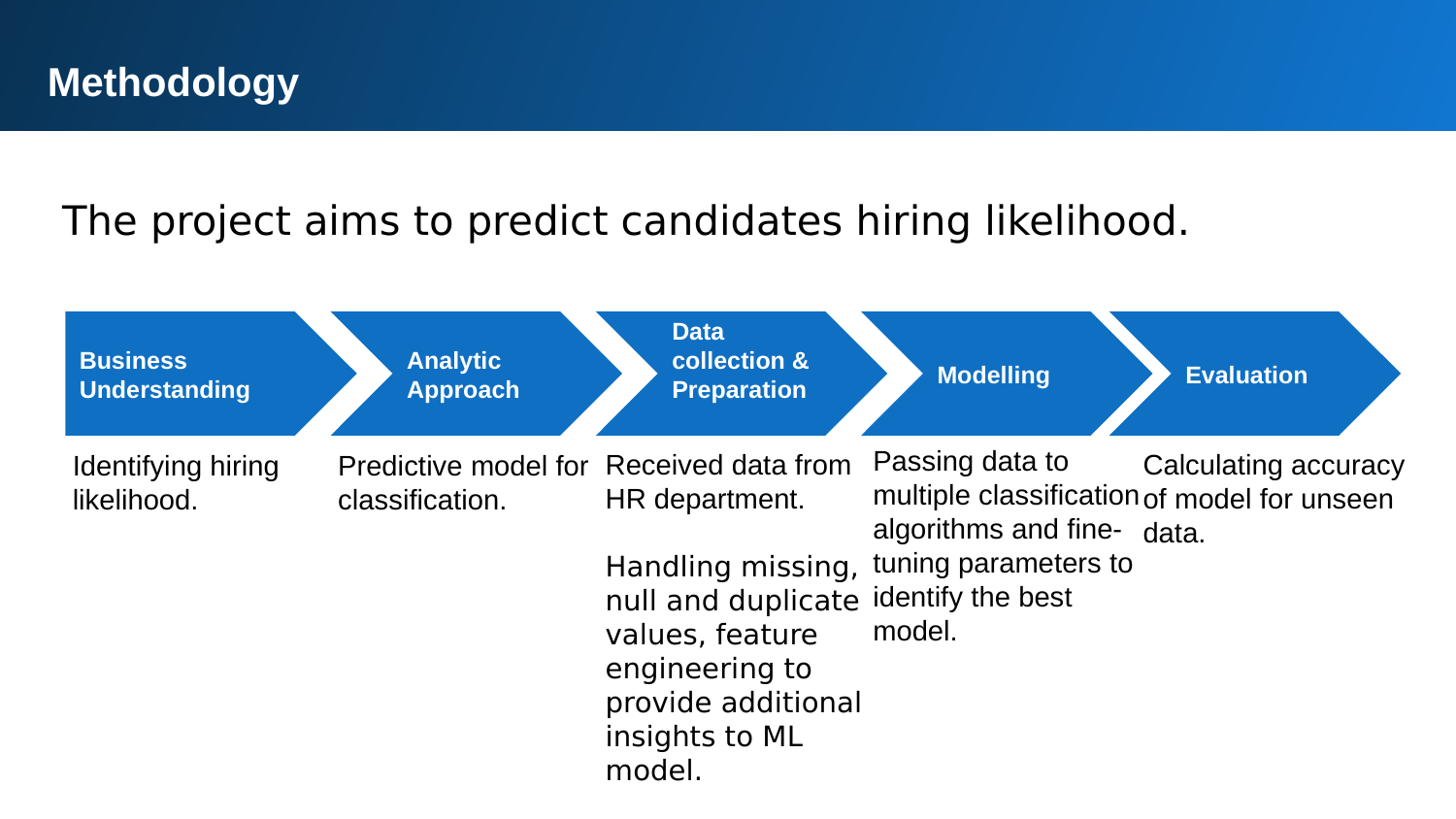

Methodology

The project aims to predict candidates hiring likelihood.

Business Understanding
Analytic Approach
Data collection & Preparation
Modelling
Evaluation
Passing data to multiple classification algorithms and fine-tuning parameters to identify the best model.

Received data from HR department.

Handling missing, null and duplicate values, feature engineering to provide additional insights to ML model.

Calculating accuracy of model for unseen data.

Identifying hiring likelihood.
Predictive model for classification.